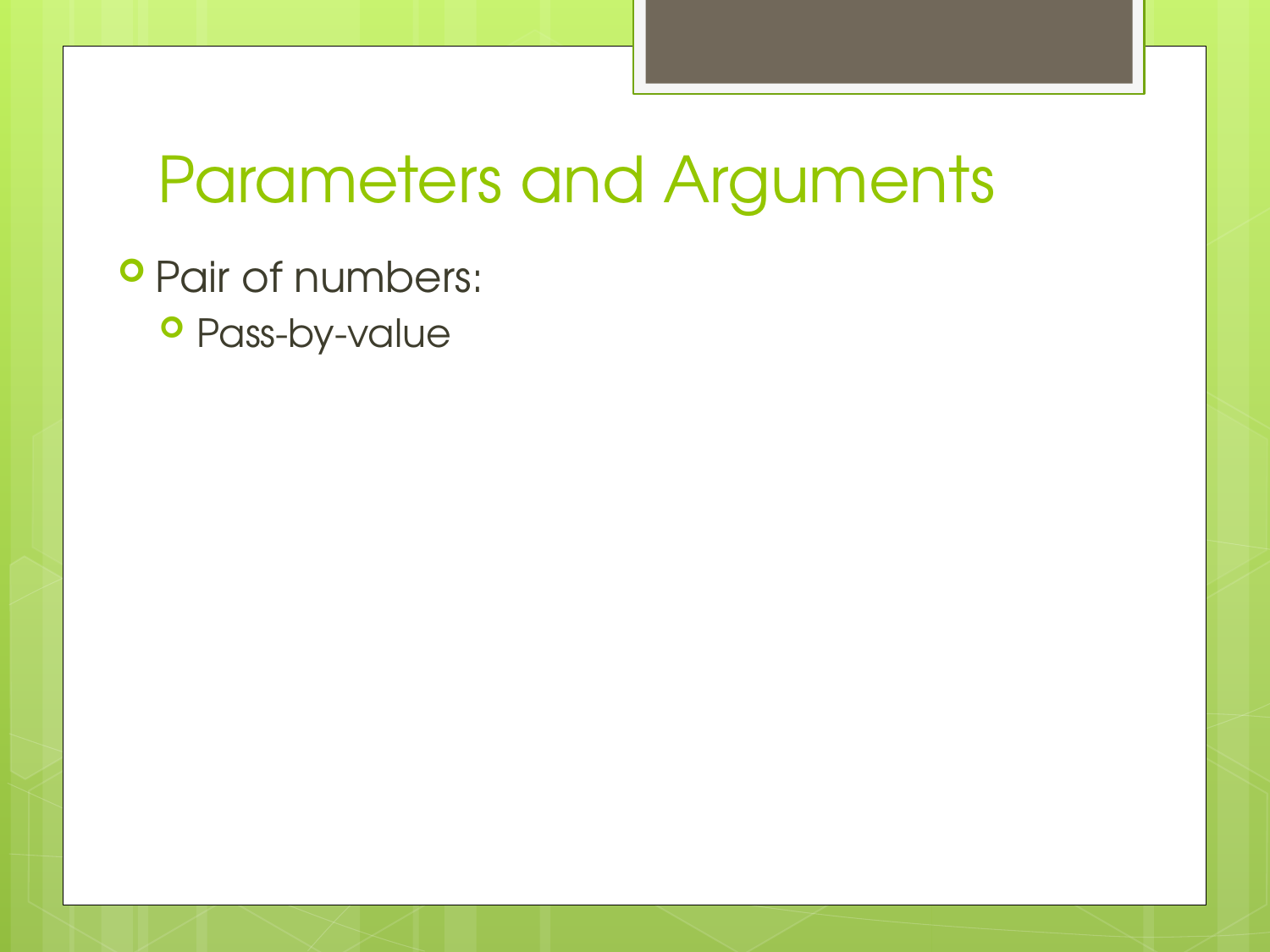

# Parameters and Arguments
Pair of numbers:
Pass-by-value